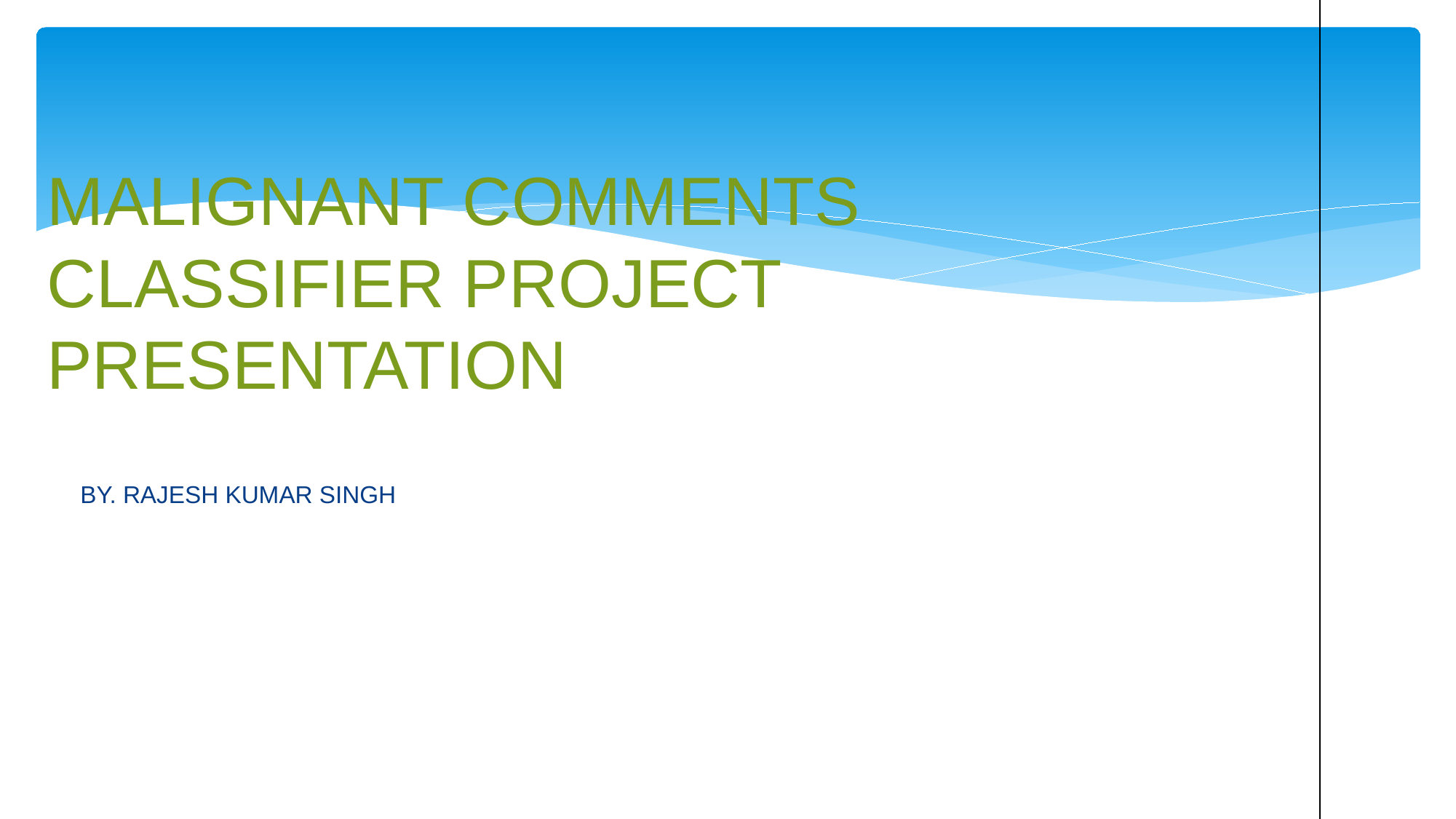

# Malignant comments classifier project presentation
BY. RAJESH KUMAR SINGH